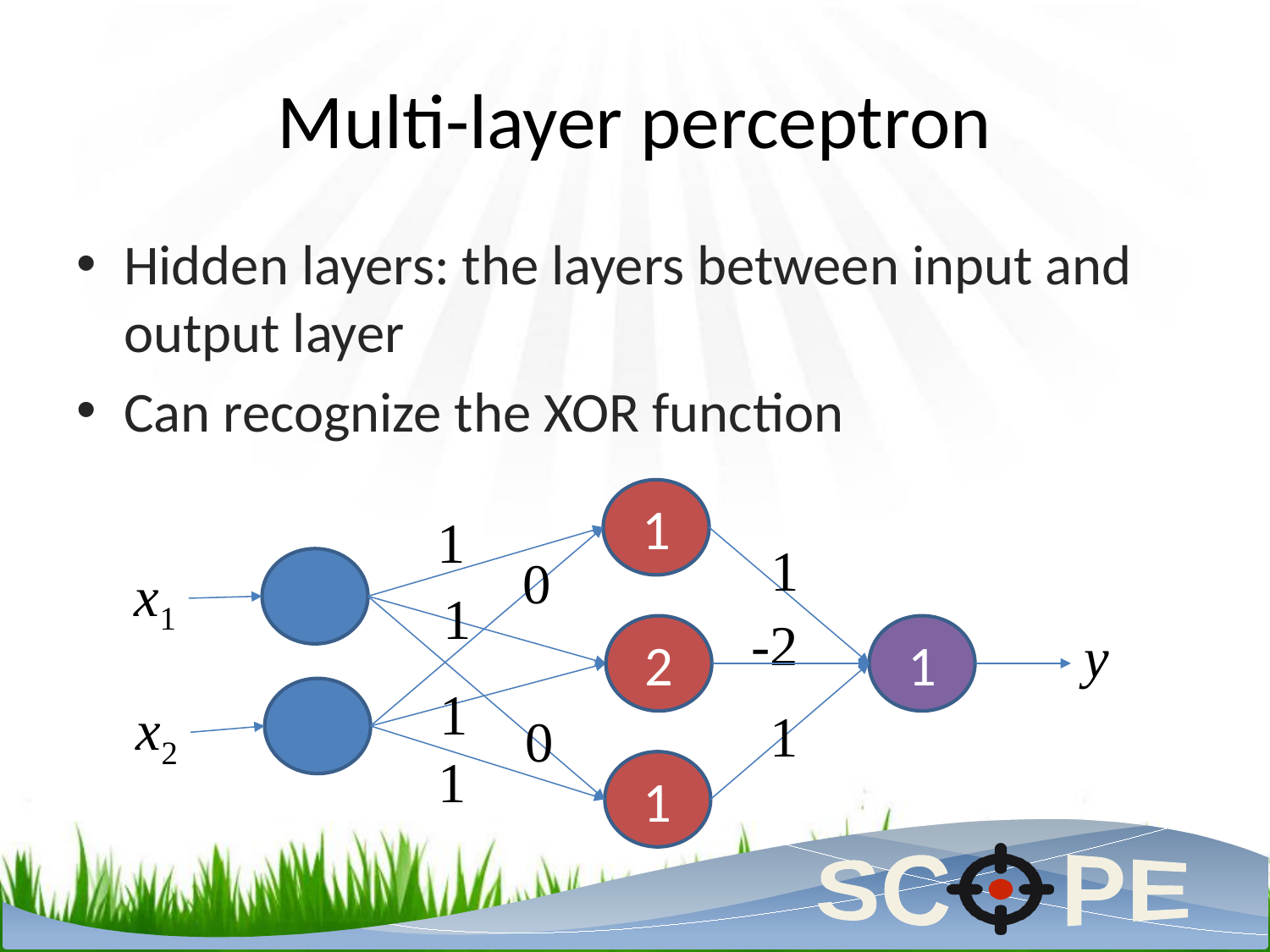

# Multi-layer perceptron
Hidden layers: the layers between input and output layer
Can recognize the XOR function

1
1
1
0

x1
1
-2
y
2
1
1

x2
1
0
1
1